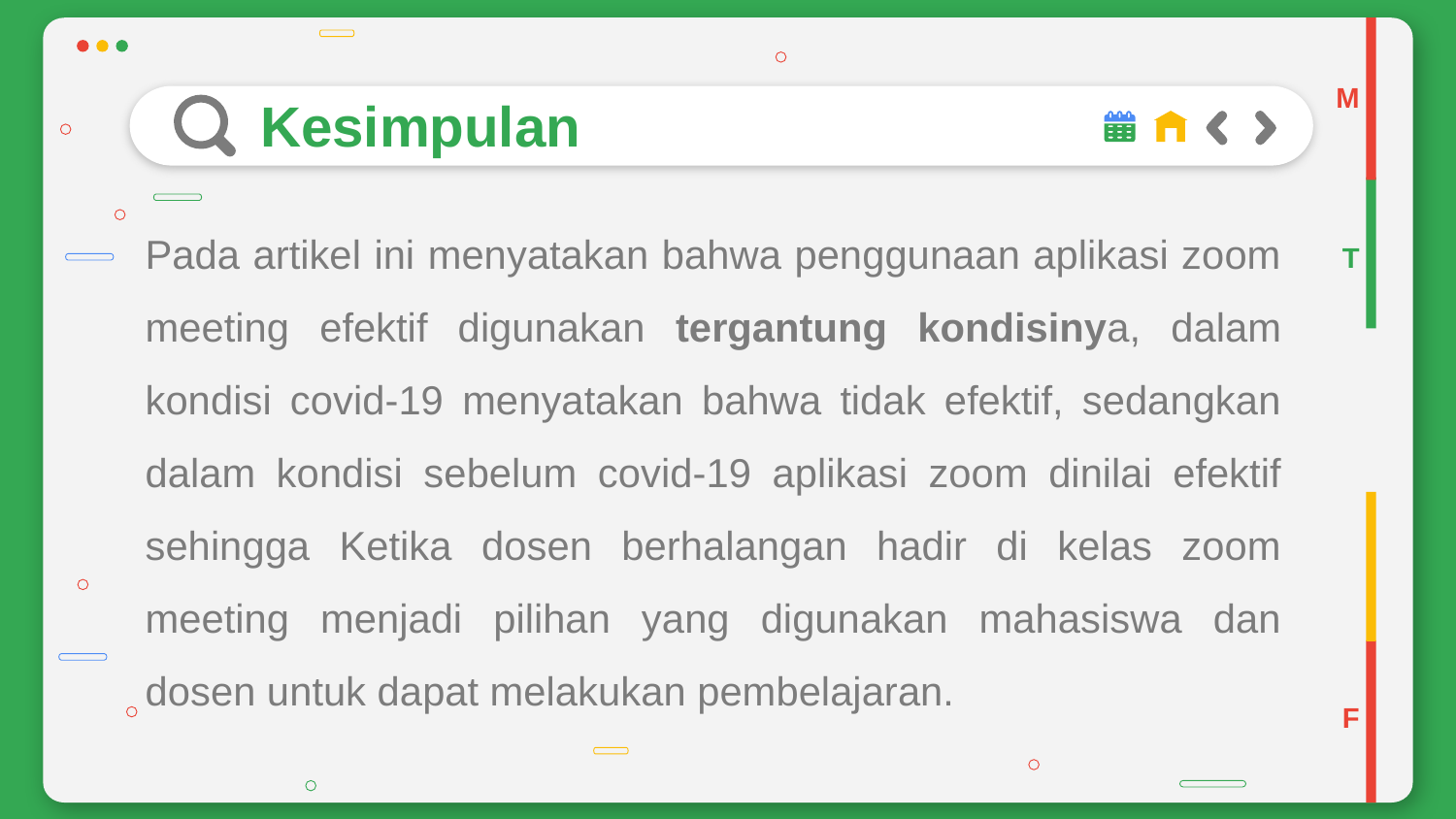

M
# Kesimpulan

Pada artikel ini menyatakan bahwa penggunaan aplikasi zoom meeting efektif digunakan tergantung kondisinya, dalam kondisi covid-19 menyatakan bahwa tidak efektif, sedangkan dalam kondisi sebelum covid-19 aplikasi zoom dinilai efektif sehingga Ketika dosen berhalangan hadir di kelas zoom meeting menjadi pilihan yang digunakan mahasiswa dan dosen untuk dapat melakukan pembelajaran.
T

F